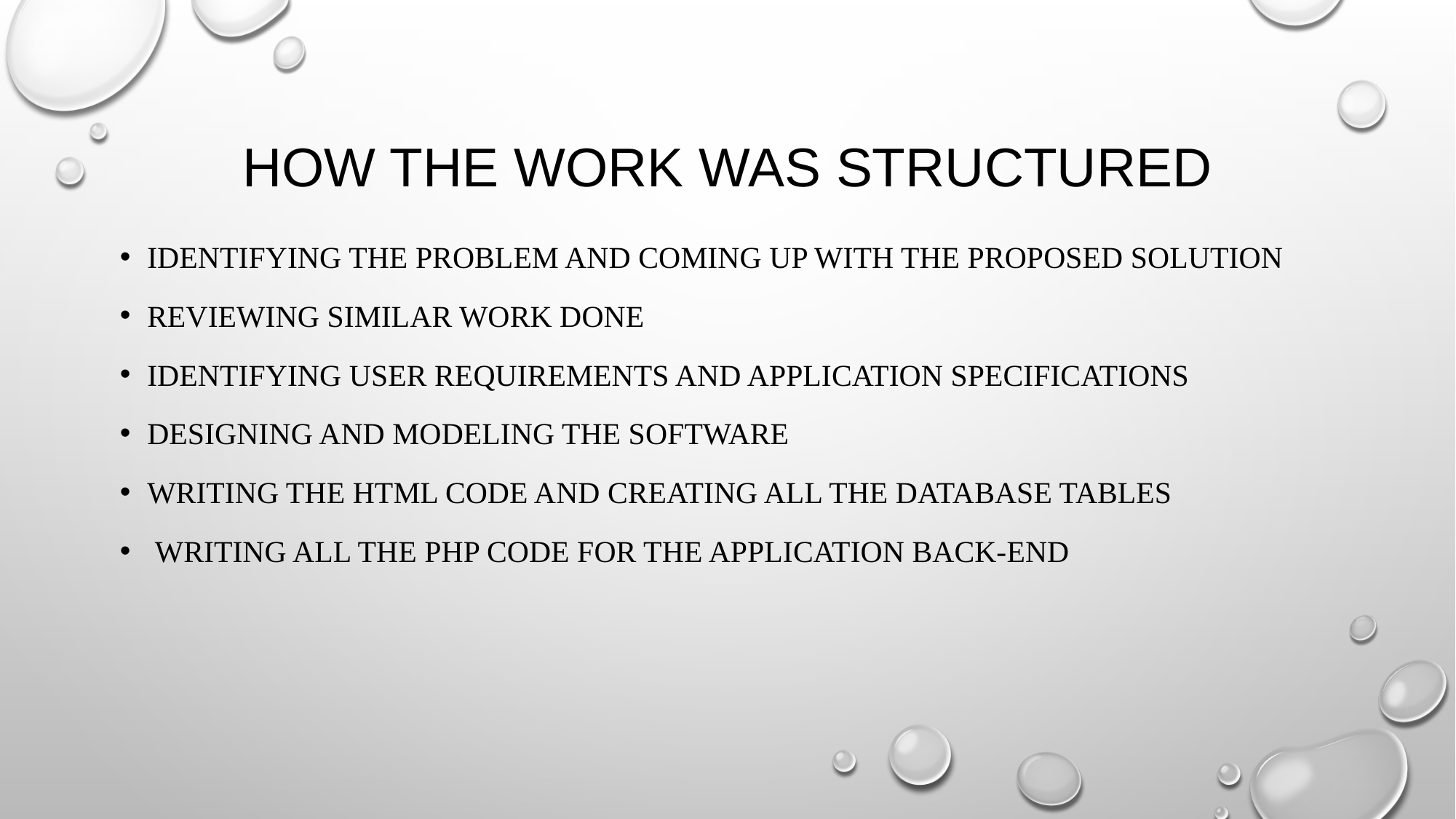

# How the work was structured
Identifying the problem and coming up with the proposed solution
Reviewing similar work done
identifying user requirements and application specifications
designing and modeling the software
Writing the html code and creating all the database tables
 writing all the php code for the application back-end